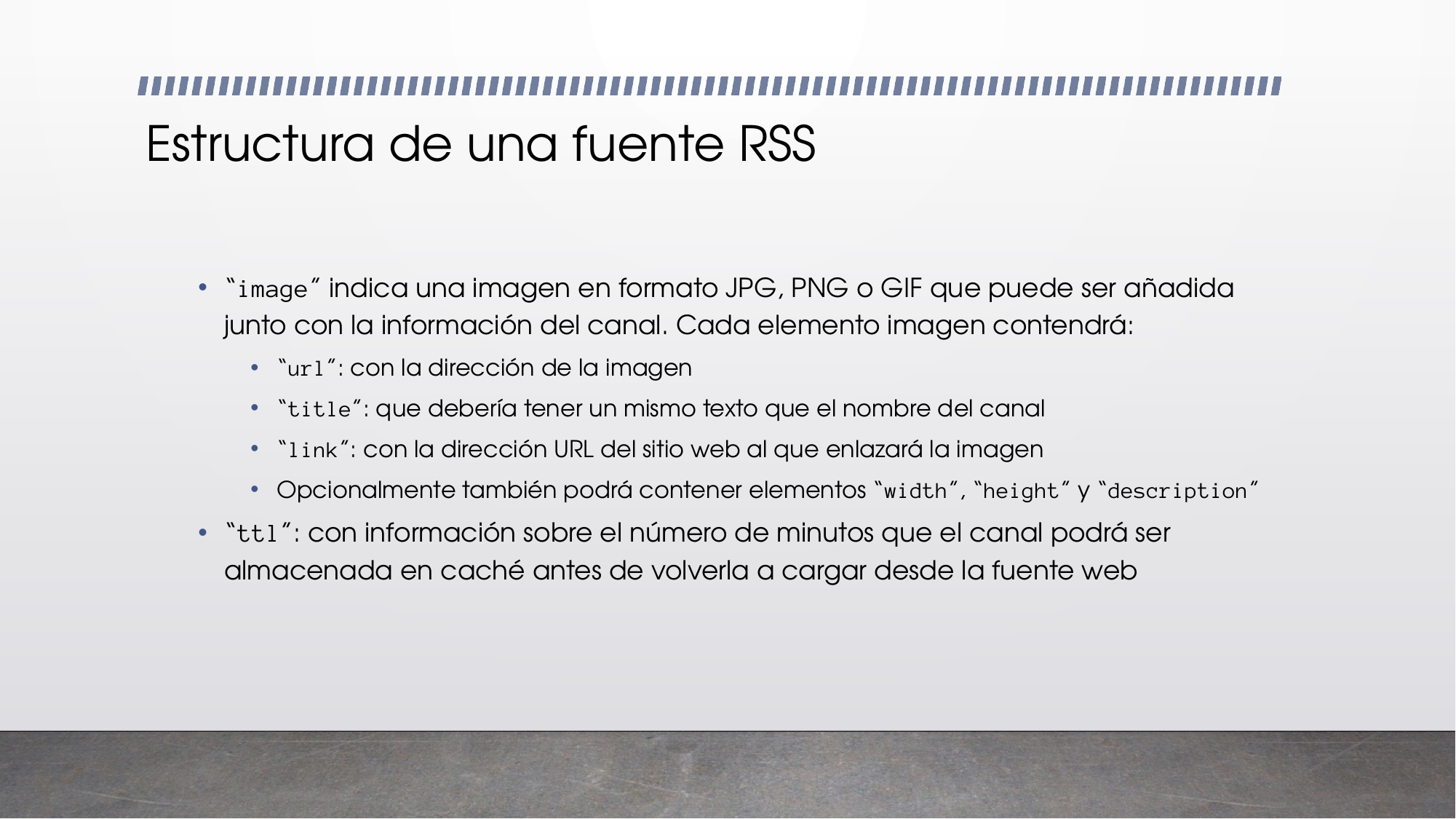

# Estructura de una fuente RSS
“image” indica una imagen en formato JPG, PNG o GIF que puede ser añadida junto con la información del canal. Cada elemento imagen contendrá:
“url”: con la dirección de la imagen
“title”: que debería tener un mismo texto que el nombre del canal
“link”: con la dirección URL del sitio web al que enlazará la imagen
Opcionalmente también podrá contener elementos “width”, “height” y “description”
“ttl”: con información sobre el número de minutos que el canal podrá ser almacenada en caché antes de volverla a cargar desde la fuente web